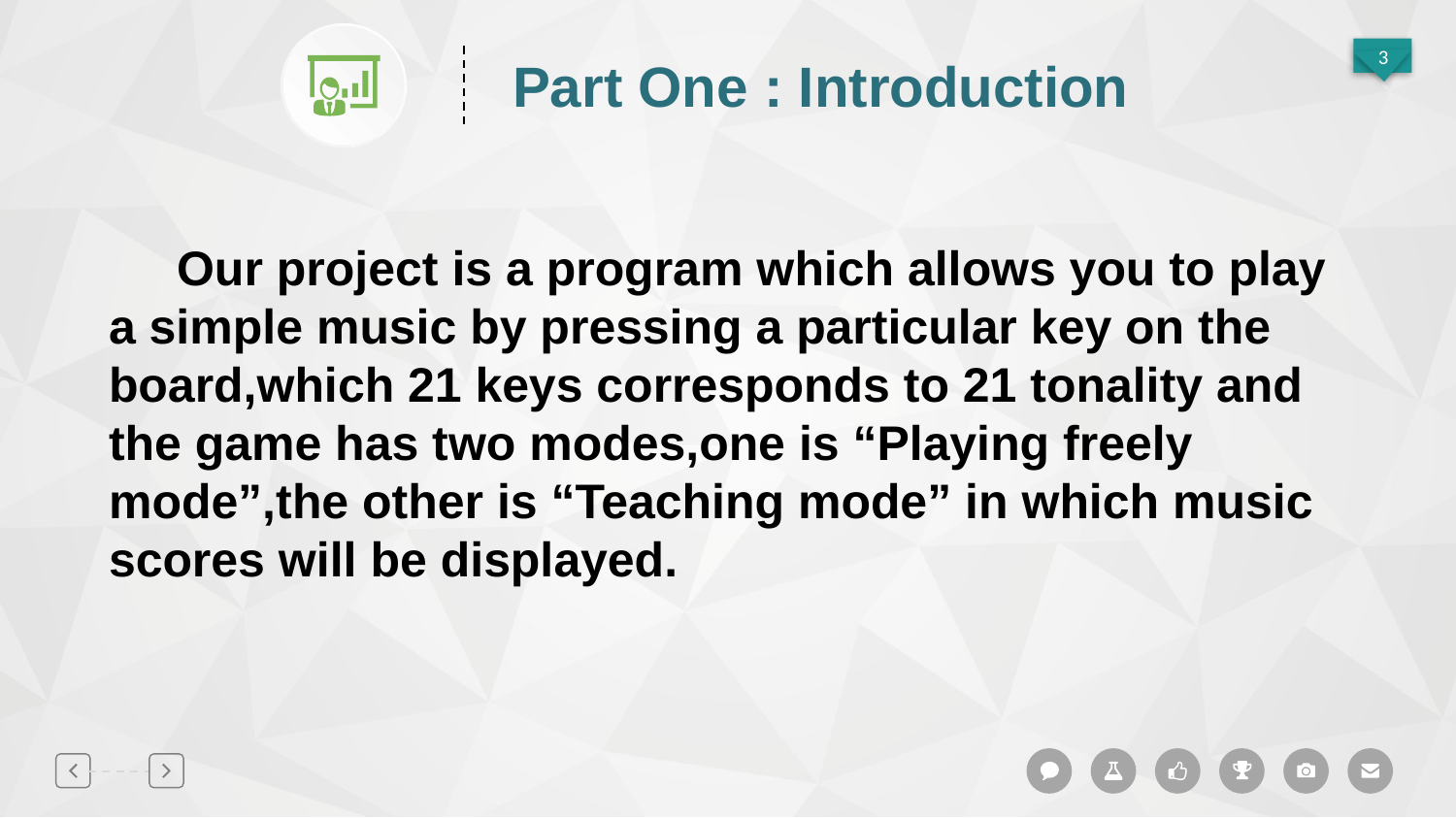

Part One : Introduction
     Our project is a program which allows you to play a simple music by pressing a particular key on the board,which 21 keys corresponds to 21 tonality and the game has two modes,one is “Playing freely mode”,the other is “Teaching mode” in which music scores will be displayed.